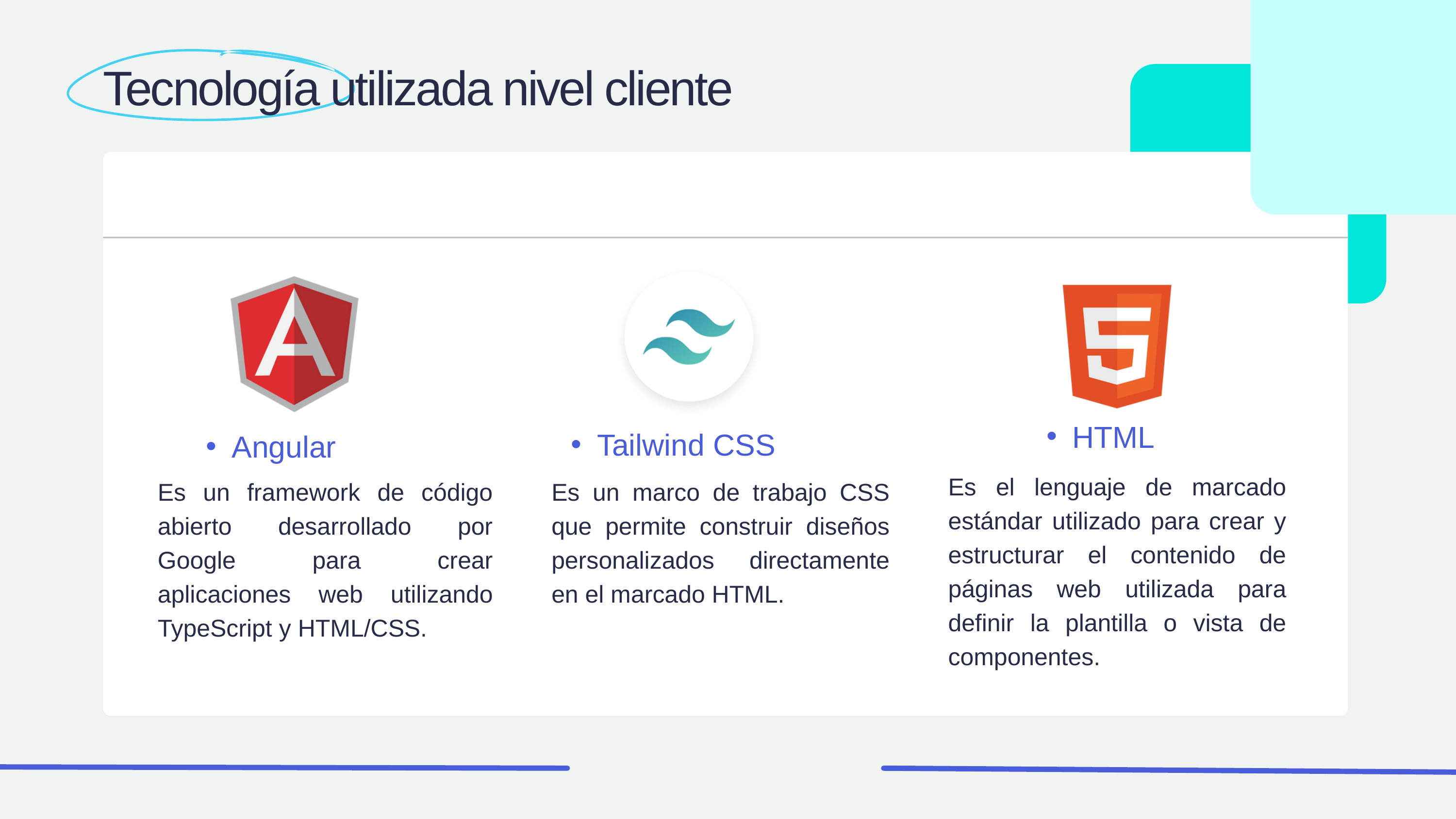

Tecnología utilizada nivel cliente

HTML
Tailwind CSS
Angular
Es el lenguaje de marcado estándar utilizado para crear y estructurar el contenido de páginas web utilizada para definir la plantilla o vista de componentes.
Es un framework de código abierto desarrollado por Google para crear aplicaciones web utilizando TypeScript y HTML/CSS.
Es un marco de trabajo CSS que permite construir diseños personalizados directamente en el marcado HTML.